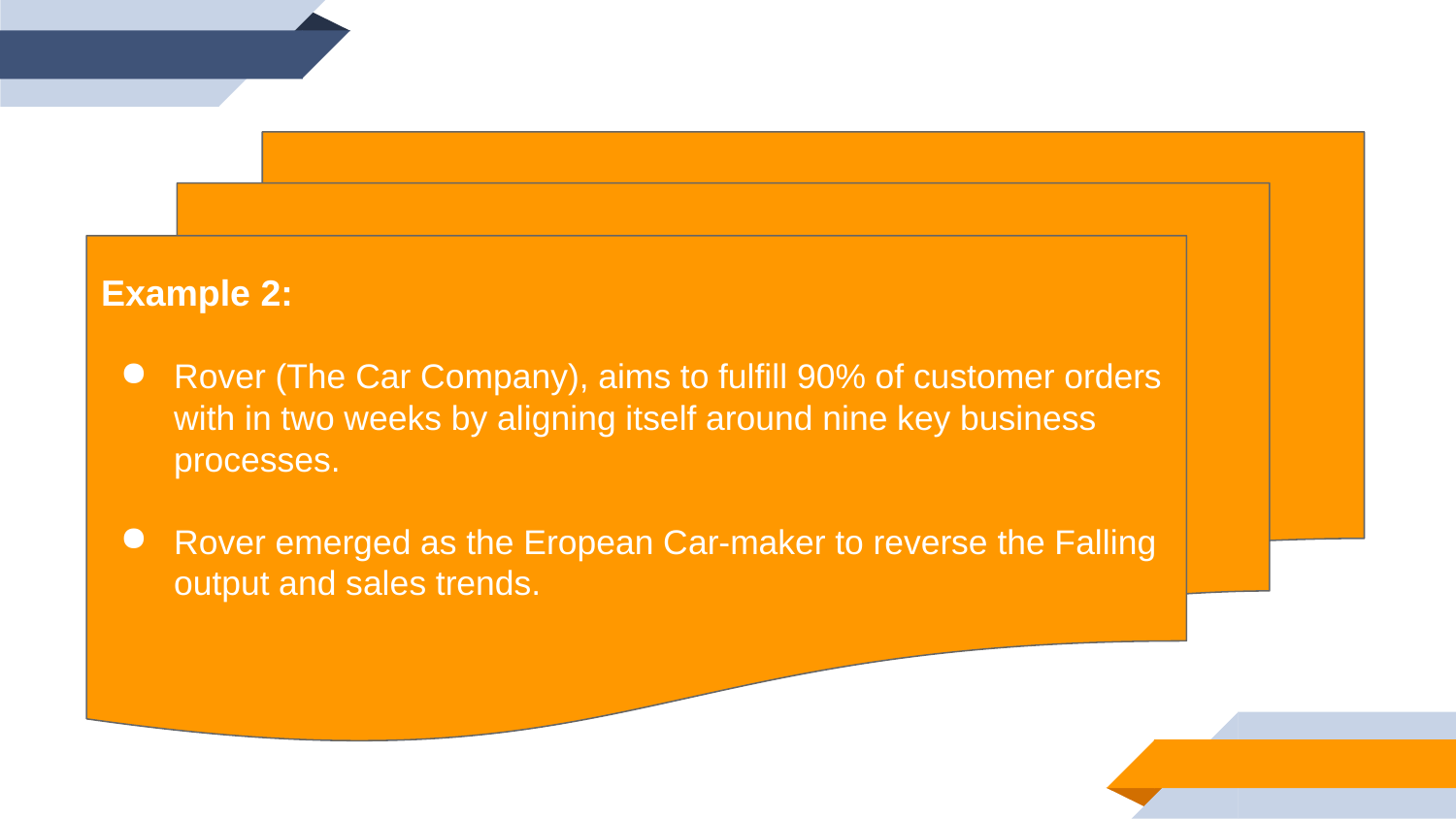

Example 2:

Rover (The Car Company), aims to fulfill 90% of customer orders with in two weeks by aligning itself around nine key business processes.

Rover emerged as the Eropean Car-maker to reverse the Falling output and sales trends.